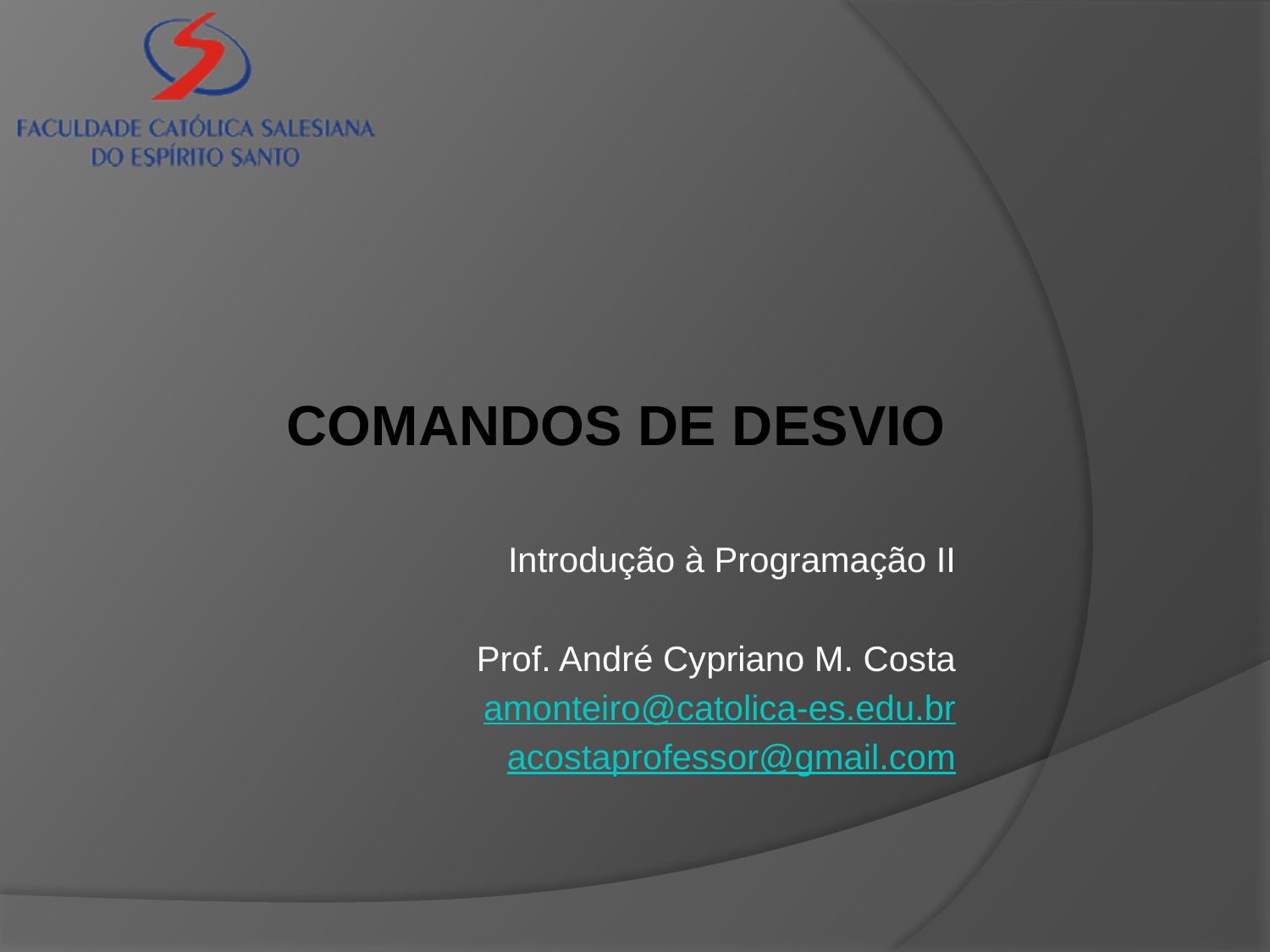

Comandos de desvio
Introdução à Programação II

Prof. André Cypriano M. Costa
amonteiro@catolica-es.edu.br
acostaprofessor@gmail.com